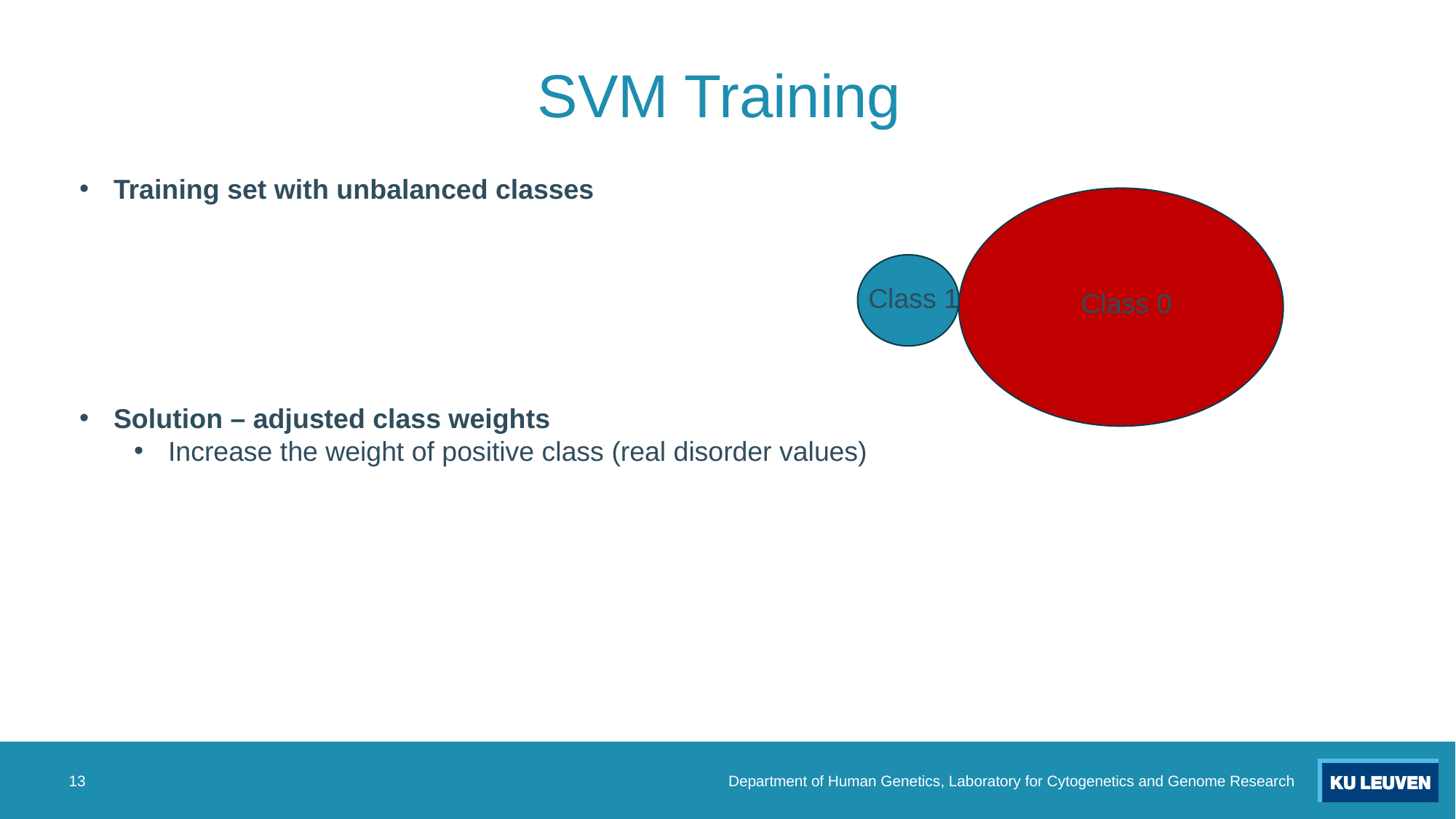

# SVM Training
Training set with unbalanced classes

Solution – adjusted class weights
Increase the weight of positive class (real disorder values)

Class 1
Class 0
13
Department of Human Genetics, Laboratory for Cytogenetics and Genome Research